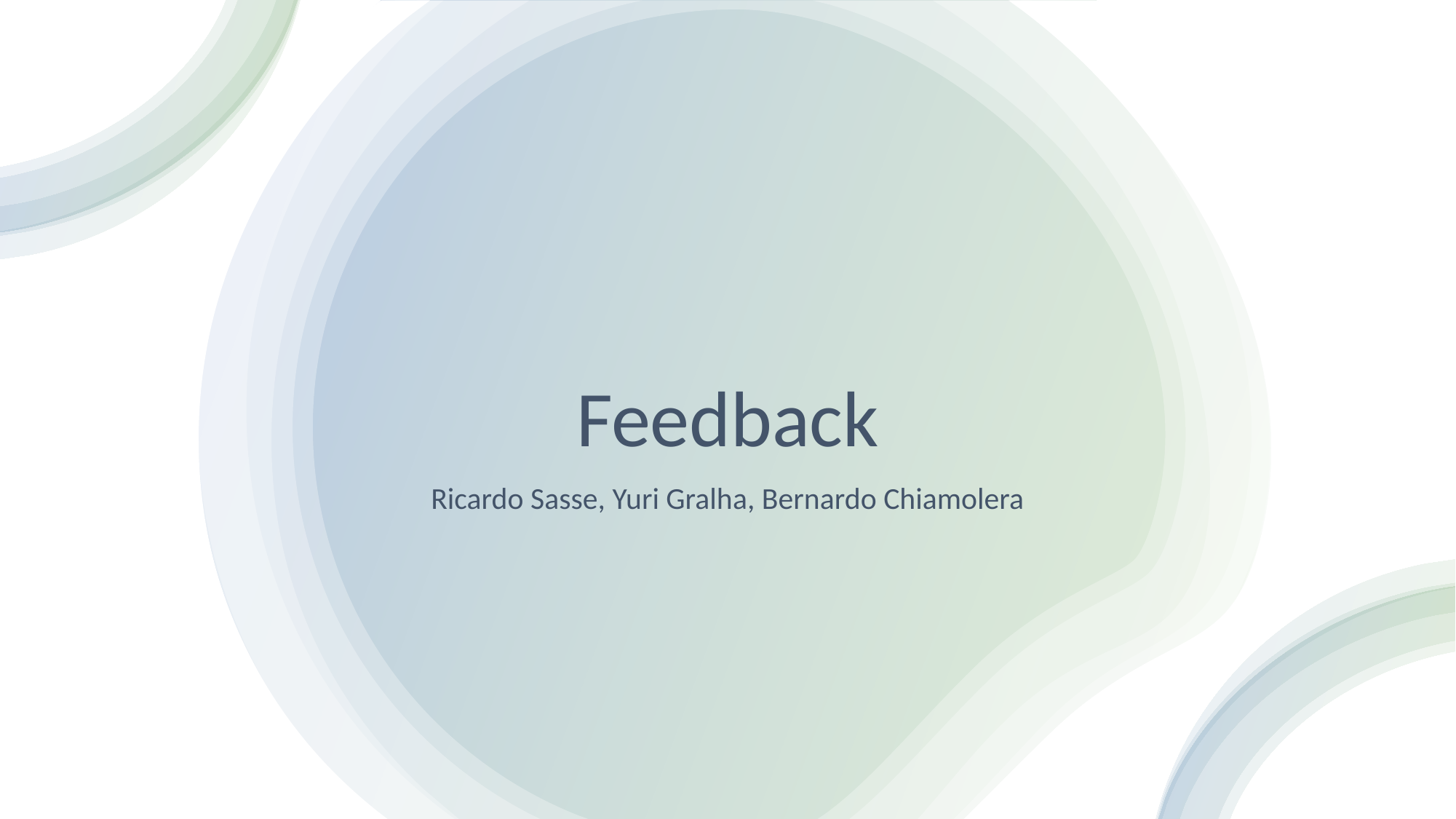

# Feedback
Ricardo Sasse, Yuri Gralha, Bernardo Chiamolera​